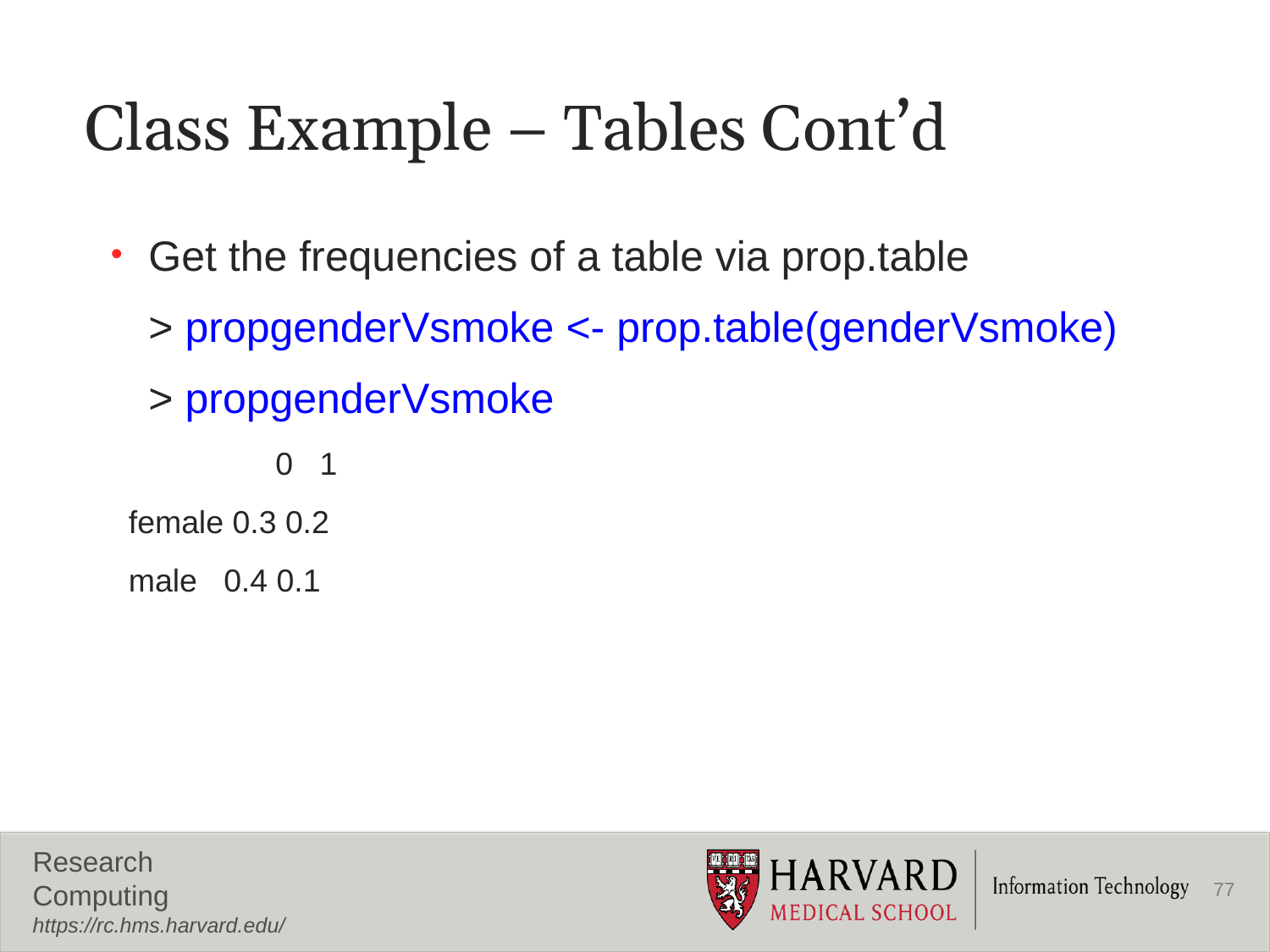

# Class Example – Tables Cont’d
Get the frequencies of a table via prop.table
	> propgenderVsmoke <- prop.table(genderVsmoke)
	> propgenderVsmoke
	 	0   1
  female 0.3 0.2
  male   0.4 0.1